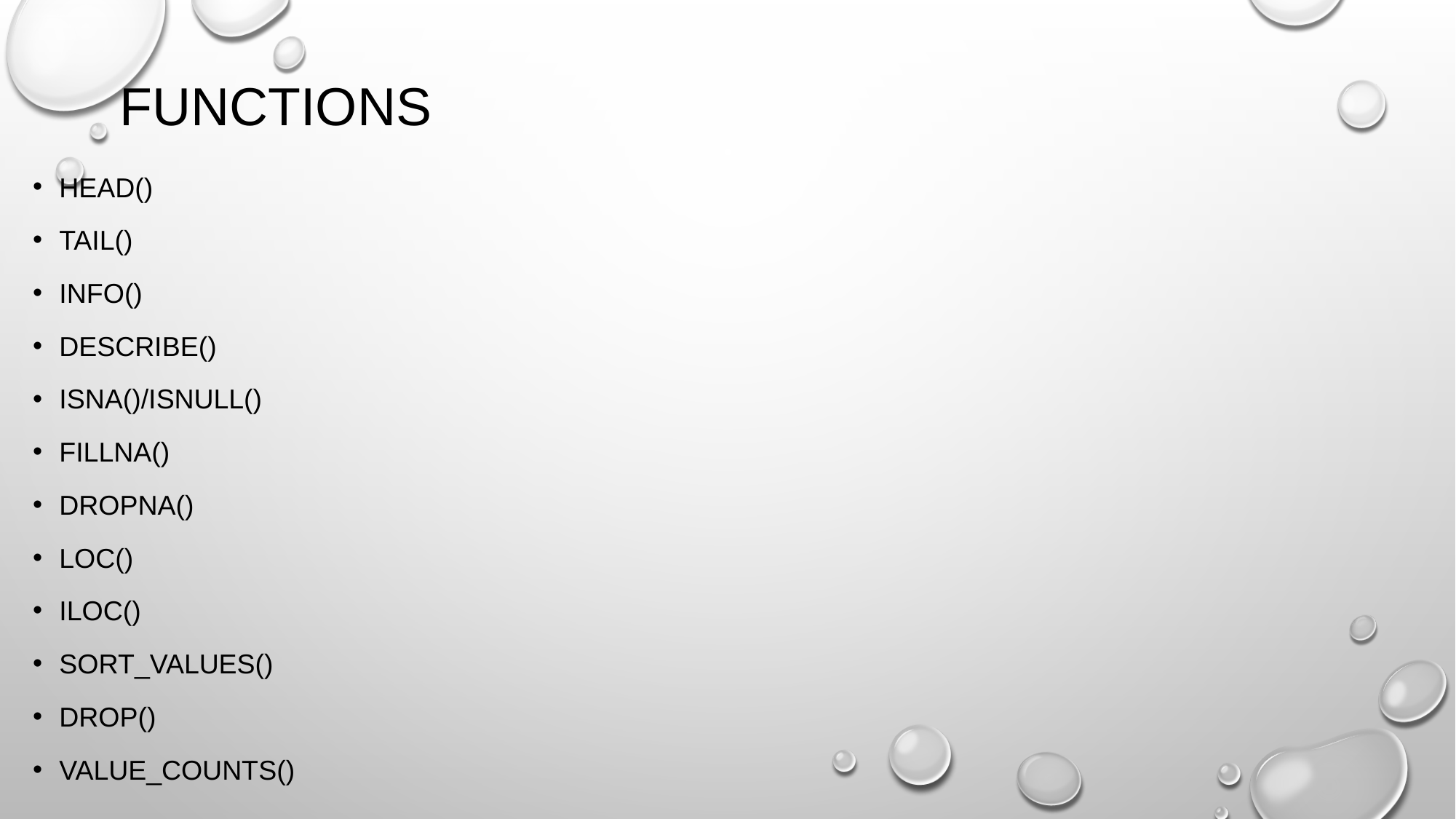

# functions
Head()
Tail()
Info()
Describe()
Isna()/isnull()
Fillna()
Dropna()
Loc()
Iloc()
Sort_values()
Drop()
Value_counts()